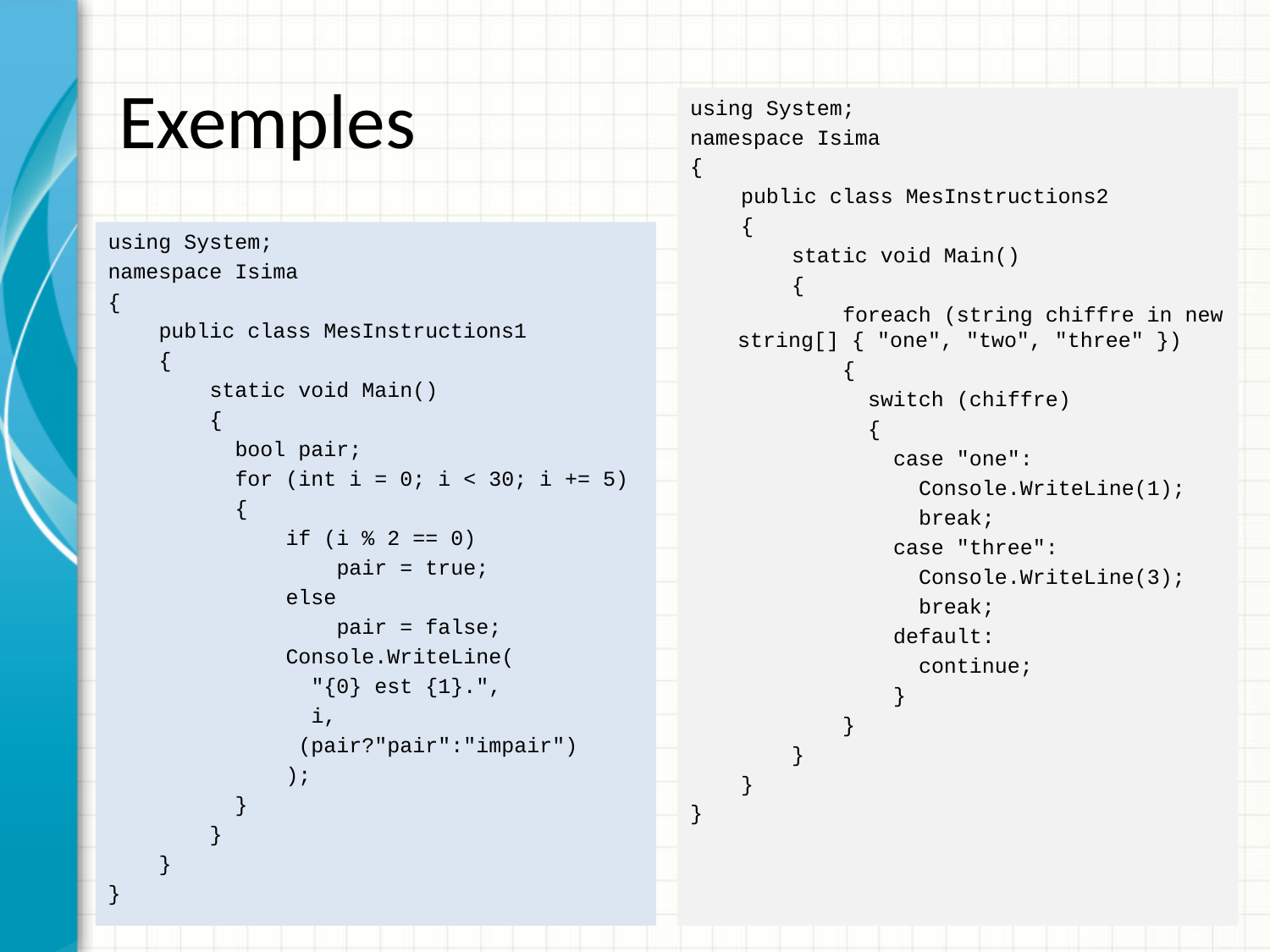

# Exemples
using System;
namespace Isima
{
    public class MesInstructions2
    {
        static void Main()
        {
            foreach (string chiffre in new string[] { "one", "two", "three" })
            {
              switch (chiffre)
              {
                case "one":
                  Console.WriteLine(1);
                  break;
                case "three":
                  Console.WriteLine(3);
                  break;
                default:
                  continue;
                }
            }
        }
    }
}

using System;
namespace Isima
{
    public class MesInstructions1
    {
        static void Main()
        {
          bool pair;
          for (int i = 0; i < 30; i += 5)
          {
              if (i % 2 == 0)
                  pair = true;
              else
                  pair = false;
              Console.WriteLine(
                "{0} est {1}.",
                i,
               (pair?"pair":"impair")
              );
          }
        }
    }
}